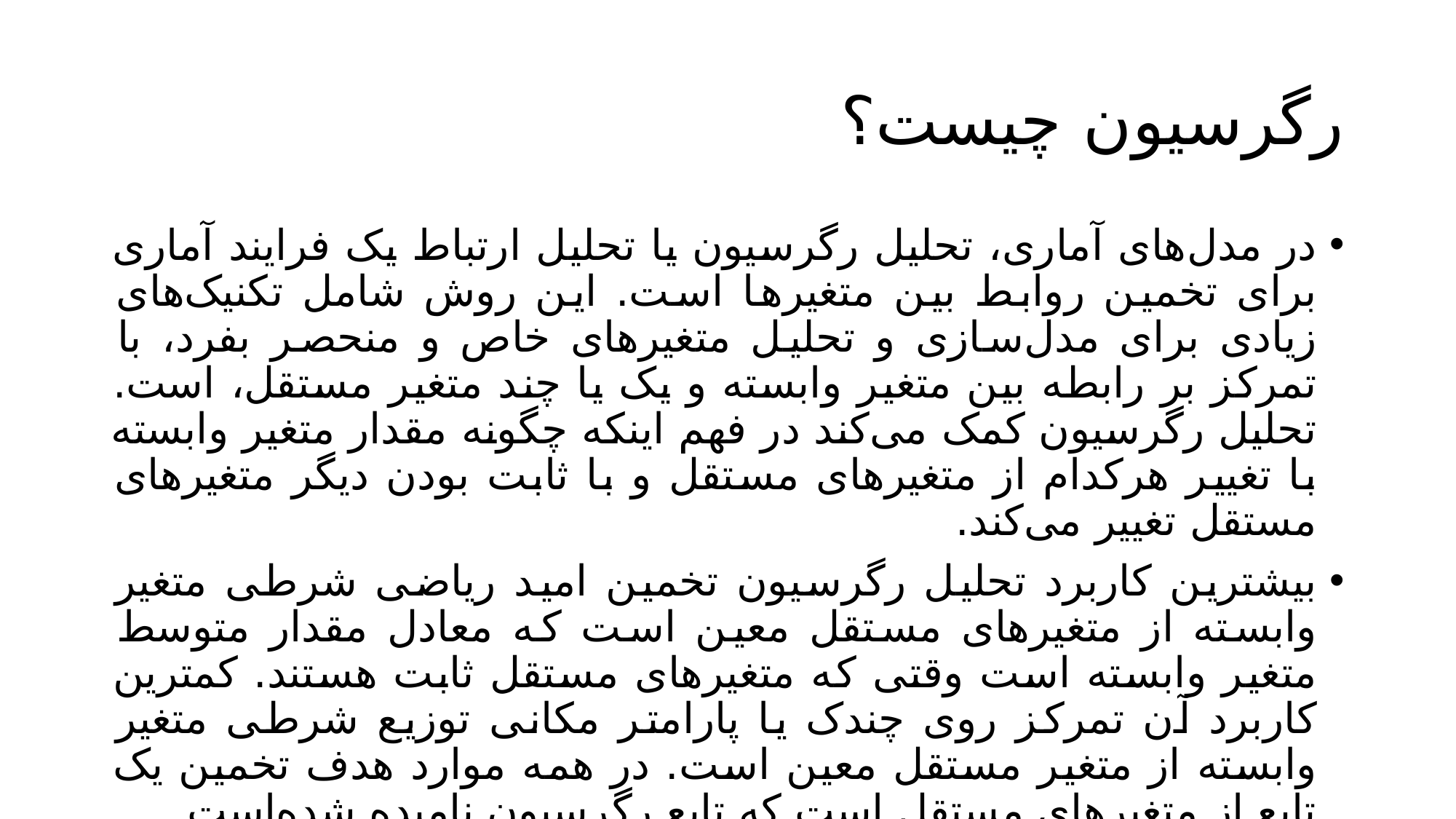

# رگرسیون چیست؟
در مدل‌های آماری، تحلیل رگرسیون یا تحلیل ارتباط یک فرایند آماری برای تخمین روابط بین متغیرها است. این روش شامل تکنیک‌های زیادی برای مدل‌سازی و تحلیل متغیرهای خاص و منحصر بفرد، با تمرکز بر رابطه بین متغیر وابسته و یک یا چند متغیر مستقل، است. تحلیل رگرسیون کمک می‌کند در فهم اینکه چگونه مقدار متغیر وابسته با تغییر هرکدام از متغیرهای مستقل و با ثابت بودن دیگر متغیرهای مستقل تغییر می‌کند.
بیشترین کاربرد تحلیل رگرسیون تخمین امید ریاضی شرطی متغیر وابسته از متغیرهای مستقل معین است که معادل مقدار متوسط متغیر وابسته است وقتی که متغیرهای مستقل ثابت هستند. کمترین کاربرد آن تمرکز روی چندک یا پارامتر مکانی توزیع شرطی متغیر وابسته از متغیر مستقل معین است. در همه موارد هدف تخمین یک تابع از متغیرهای مستقل است که تابع رگرسیون نامیده شده‌است.